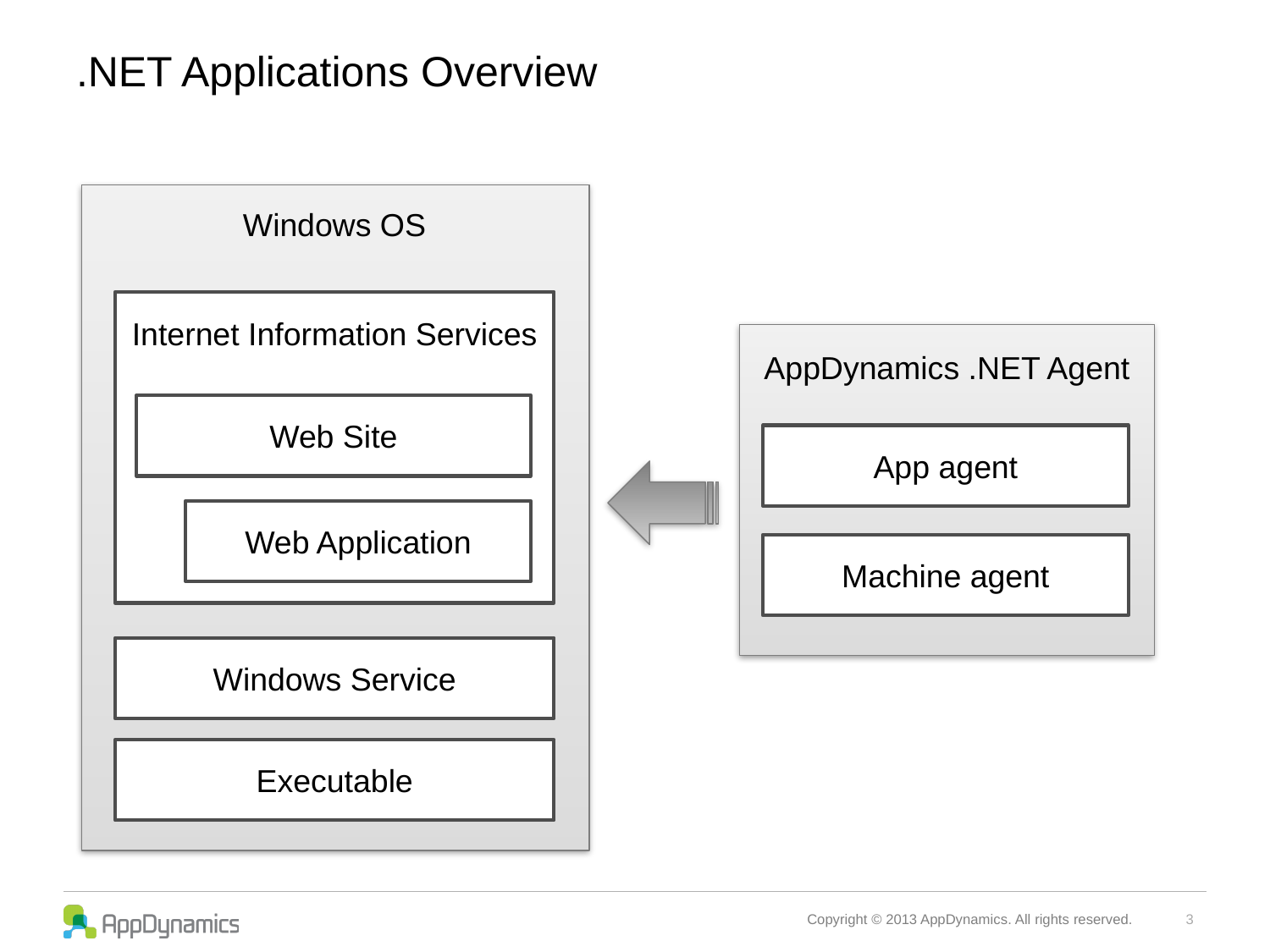

# .NET Applications Overview

Windows OS

Internet Information Services

AppDynamics .NET Agent
Web Site
App agent

Web Application
Machine agent
Windows Service
Executable
3